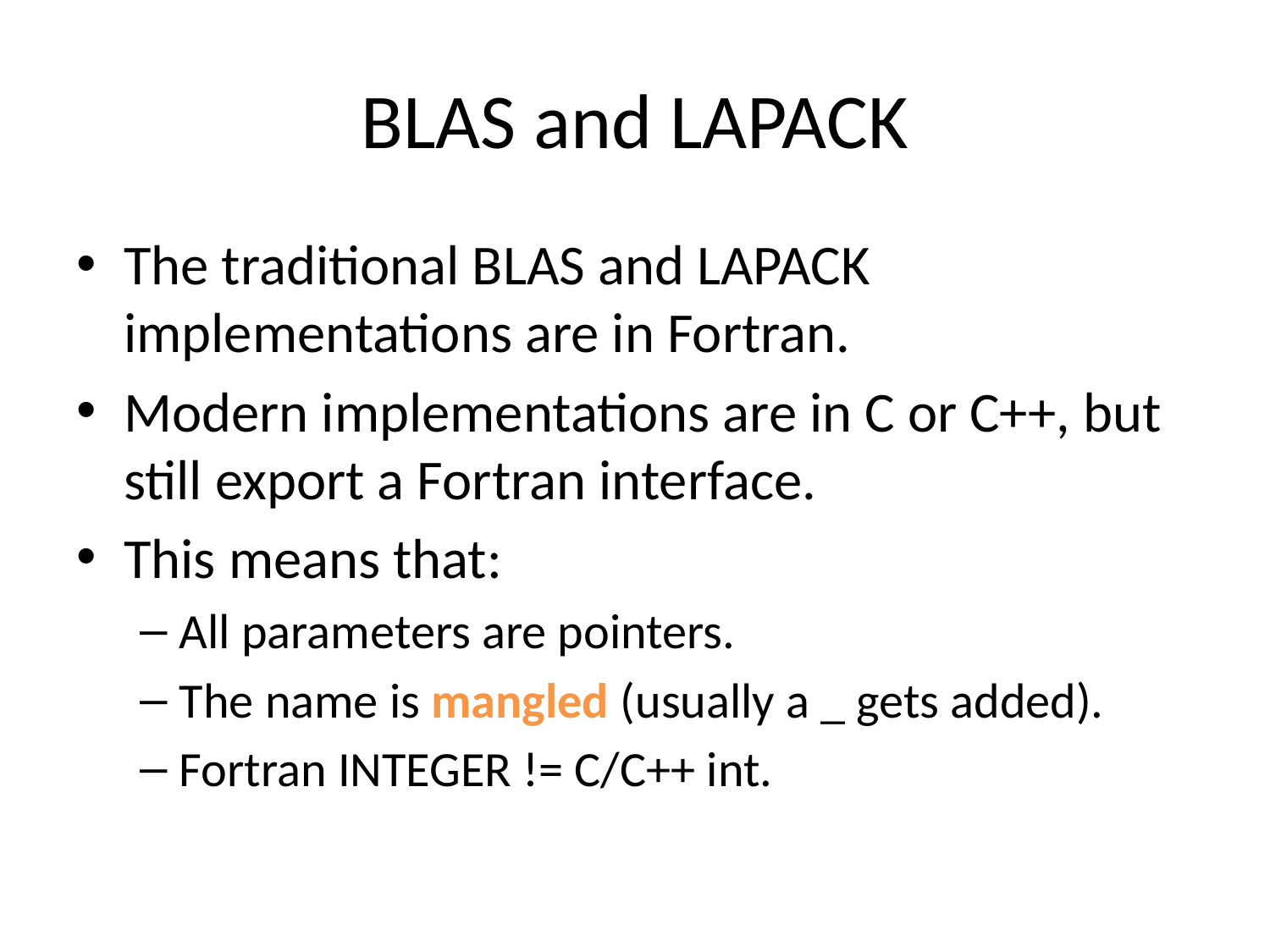

# BLAS and LAPACK
The traditional BLAS and LAPACK implementations are in Fortran.
Modern implementations are in C or C++, but still export a Fortran interface.
This means that:
All parameters are pointers.
The name is mangled (usually a _ gets added).
Fortran INTEGER != C/C++ int.